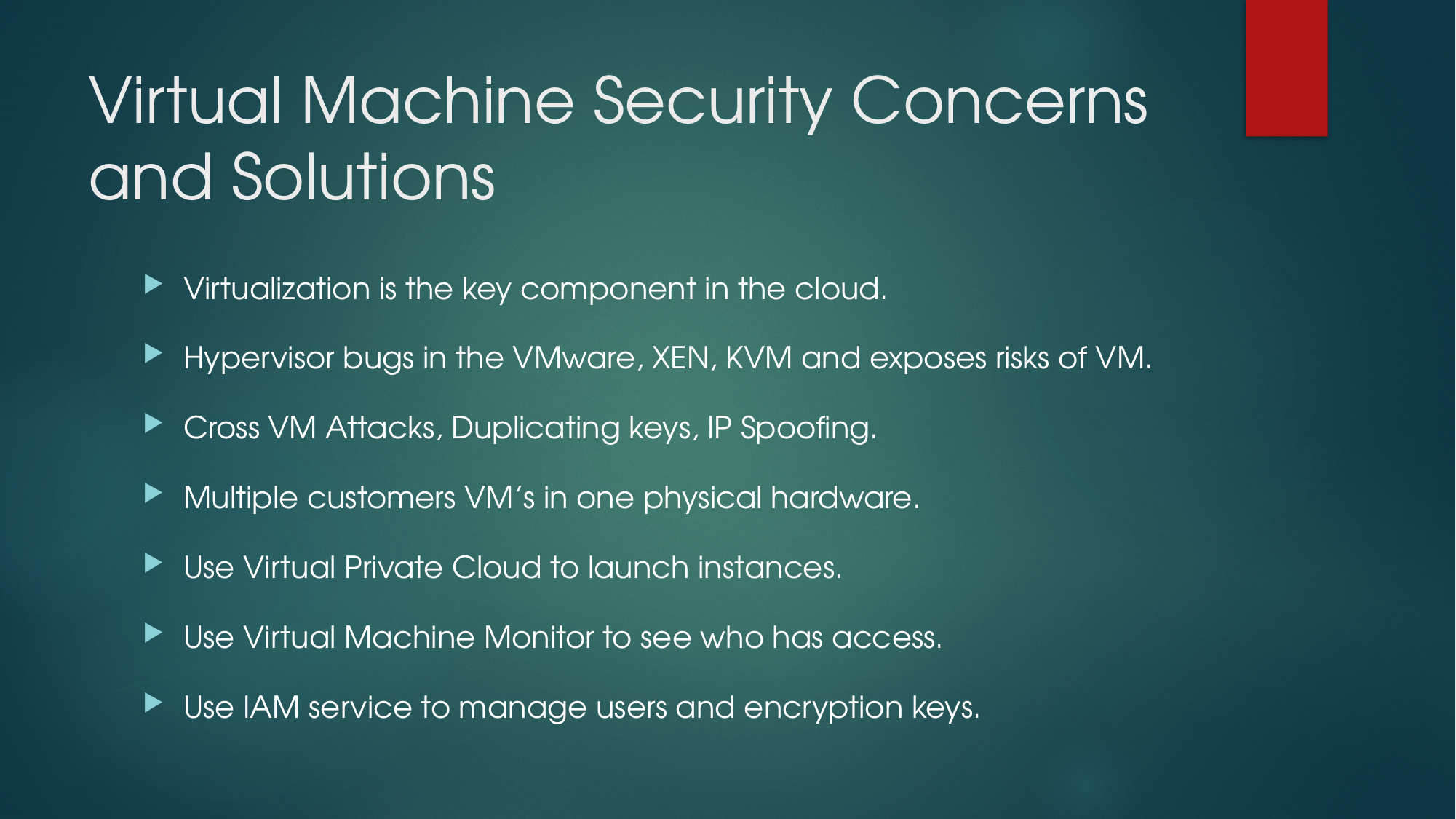

# Virtual Machine Security Concerns and Solutions
Virtualization is the key component in the cloud.
Hypervisor bugs in the VMware, XEN, KVM and exposes risks of VM.
Cross VM Attacks, Duplicating keys, IP Spoofing.
Multiple customers VM’s in one physical hardware.
Use Virtual Private Cloud to launch instances.
Use Virtual Machine Monitor to see who has access.
Use IAM service to manage users and encryption keys.